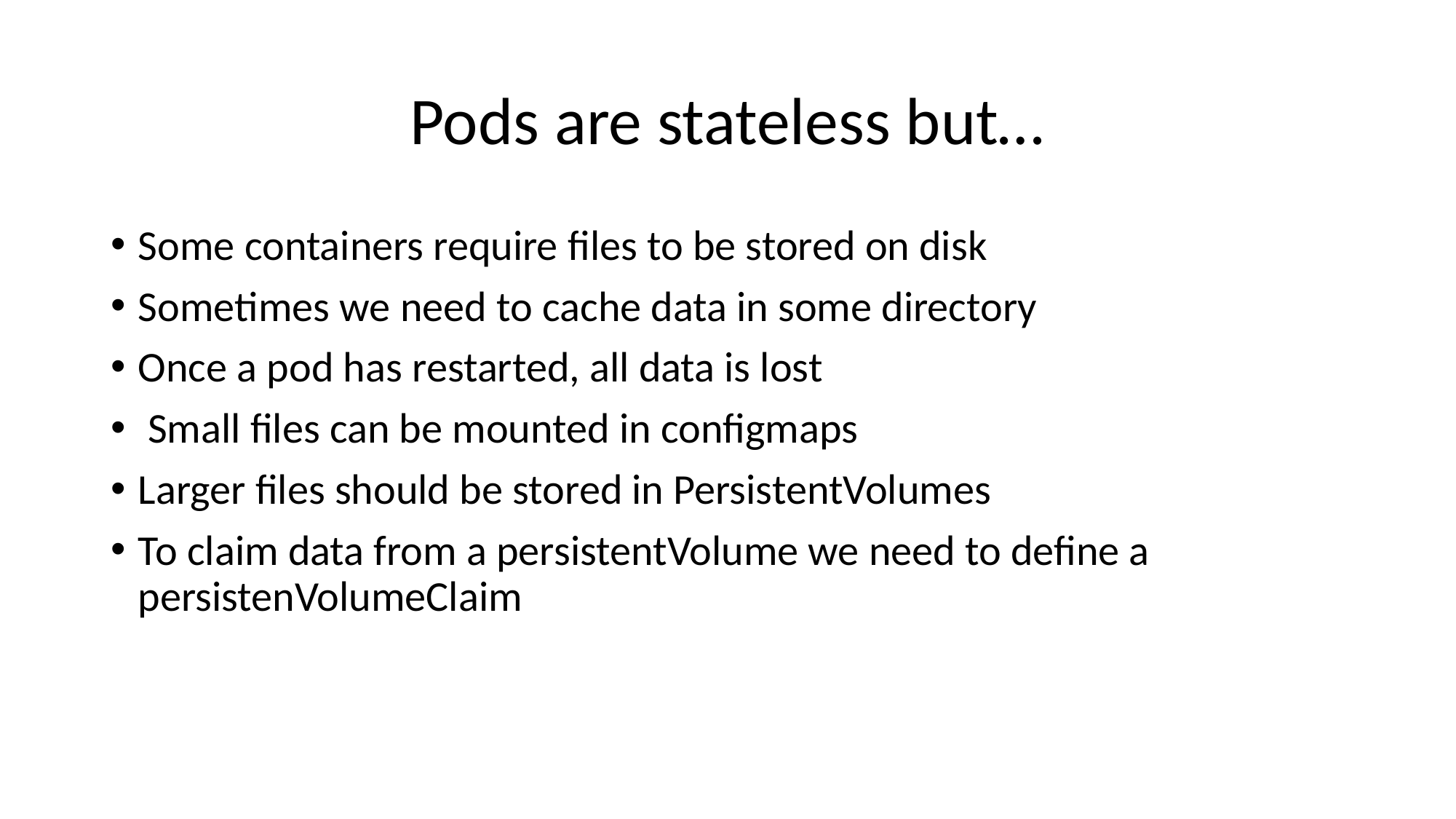

# Pods are stateless but…
Some containers require files to be stored on disk
Sometimes we need to cache data in some directory
Once a pod has restarted, all data is lost
 Small files can be mounted in configmaps
Larger files should be stored in PersistentVolumes
To claim data from a persistentVolume we need to define a persistenVolumeClaim